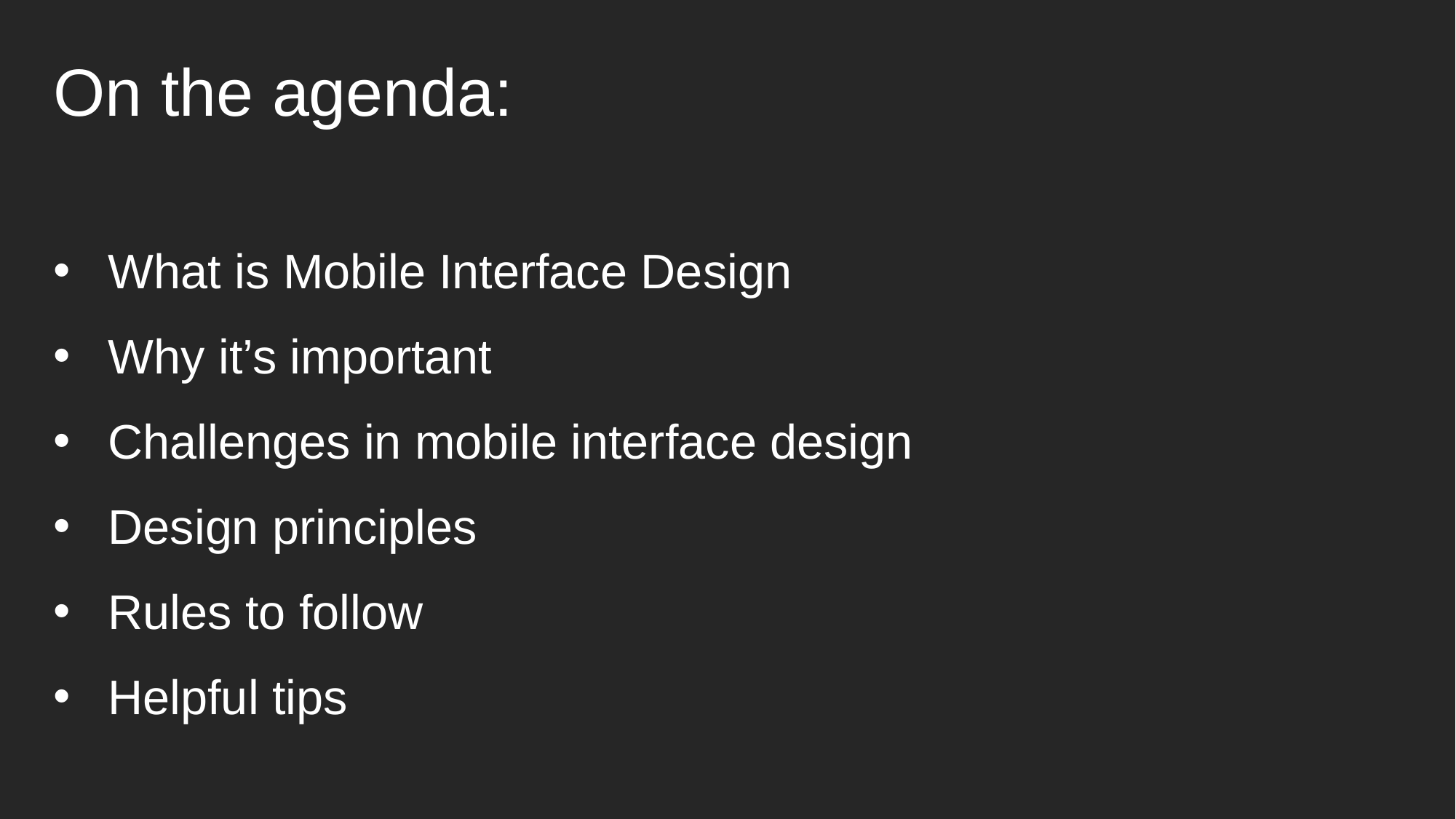

On the agenda:
What is Mobile Interface Design
Why it’s important
Challenges in mobile interface design
Design principles
Rules to follow
Helpful tips